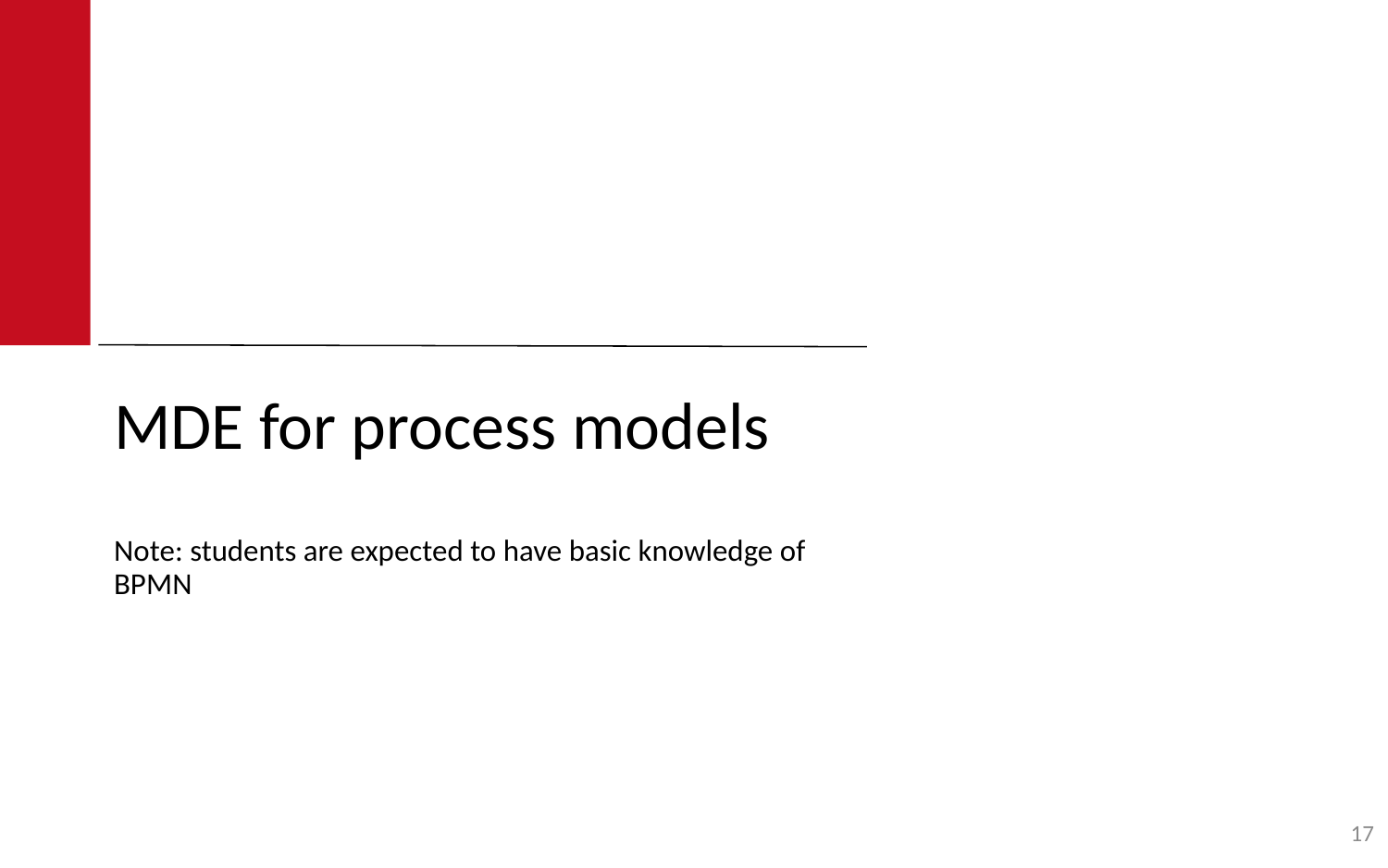

# MDE for process models Note: students are expected to have basic knowledge of BPMN
17